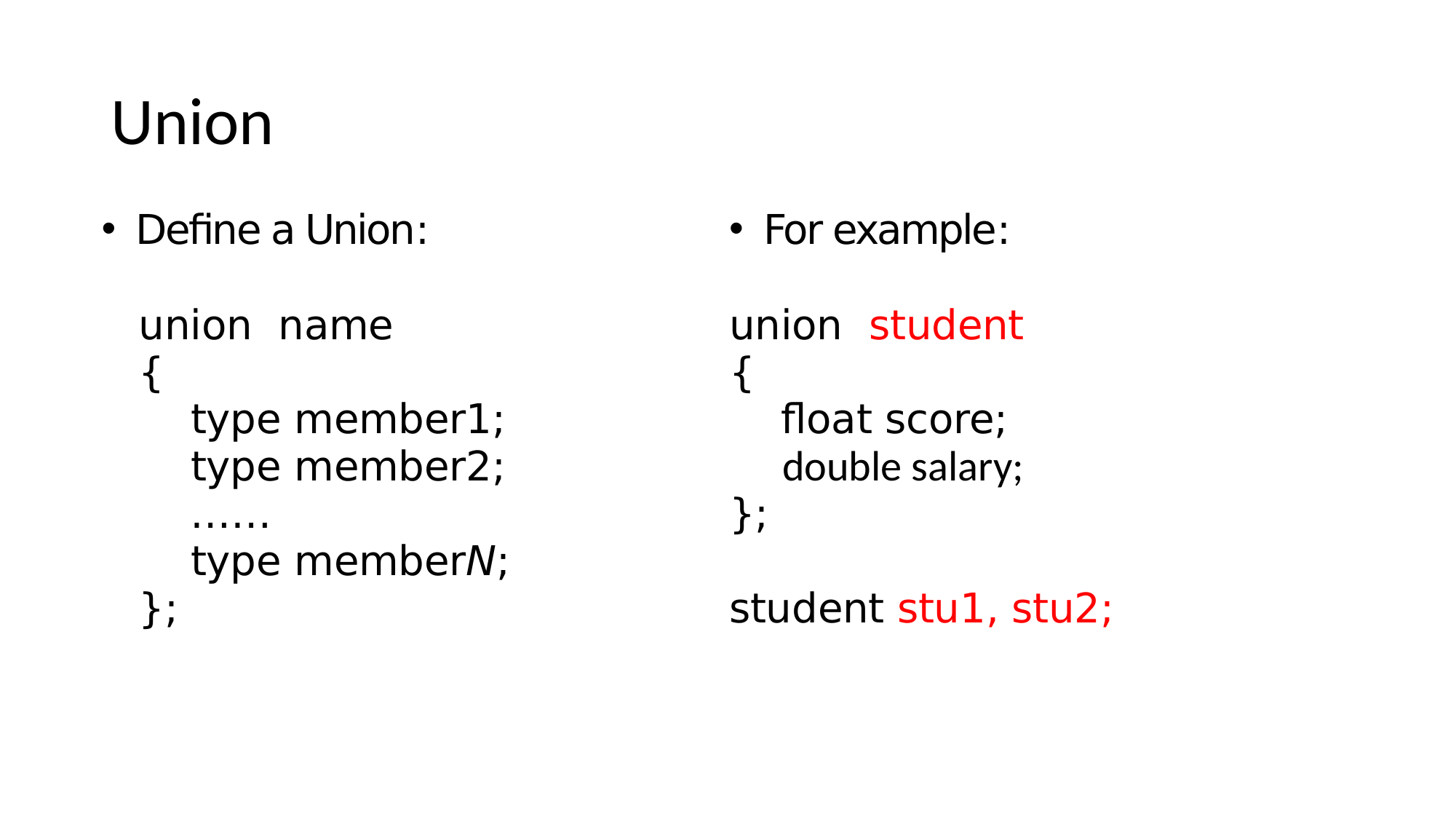

# Union
Define a Union:
For example:
union  student
{
    float score;
    double salary;
};

student stu1, stu2;
union  name
{
    type member1;
    type member2;
    ……
    type memberN;
};